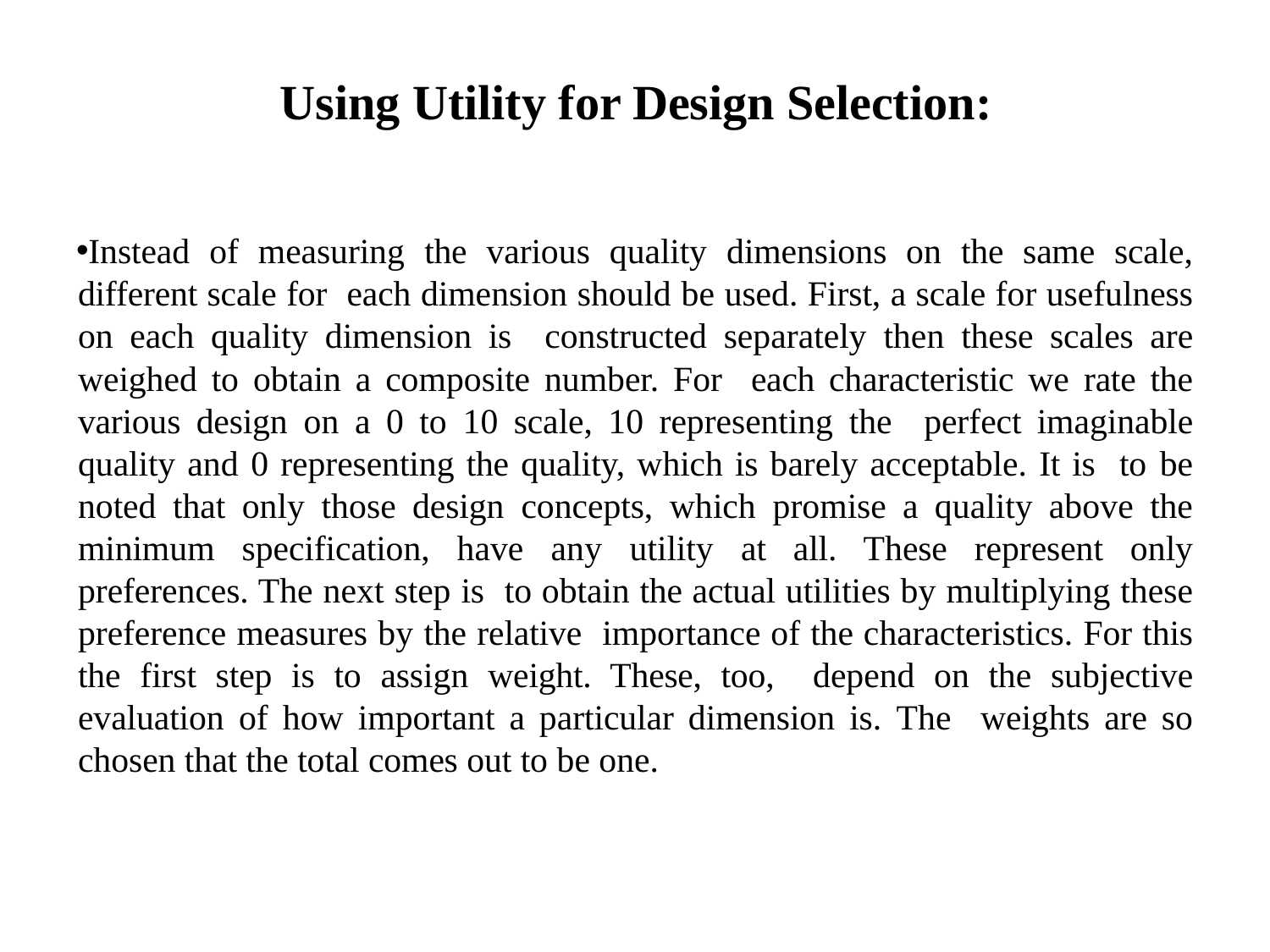

# Using Utility for Design Selection:
Instead of measuring the various quality dimensions on the same scale, different scale for  each dimension should be used. First, a scale for usefulness on each quality dimension is  constructed separately then these scales are weighed to obtain a composite number. For  each characteristic we rate the various design on a 0 to 10 scale, 10 representing the  perfect imaginable quality and 0 representing the quality, which is barely acceptable. It is  to be noted that only those design concepts, which promise a quality above the minimum specification, have any utility at all. These represent only preferences. The next step is  to obtain the actual utilities by multiplying these preference measures by the relative  importance of the characteristics. For this the first step is to assign weight. These, too,  depend on the subjective evaluation of how important a particular dimension is. The  weights are so chosen that the total comes out to be one.